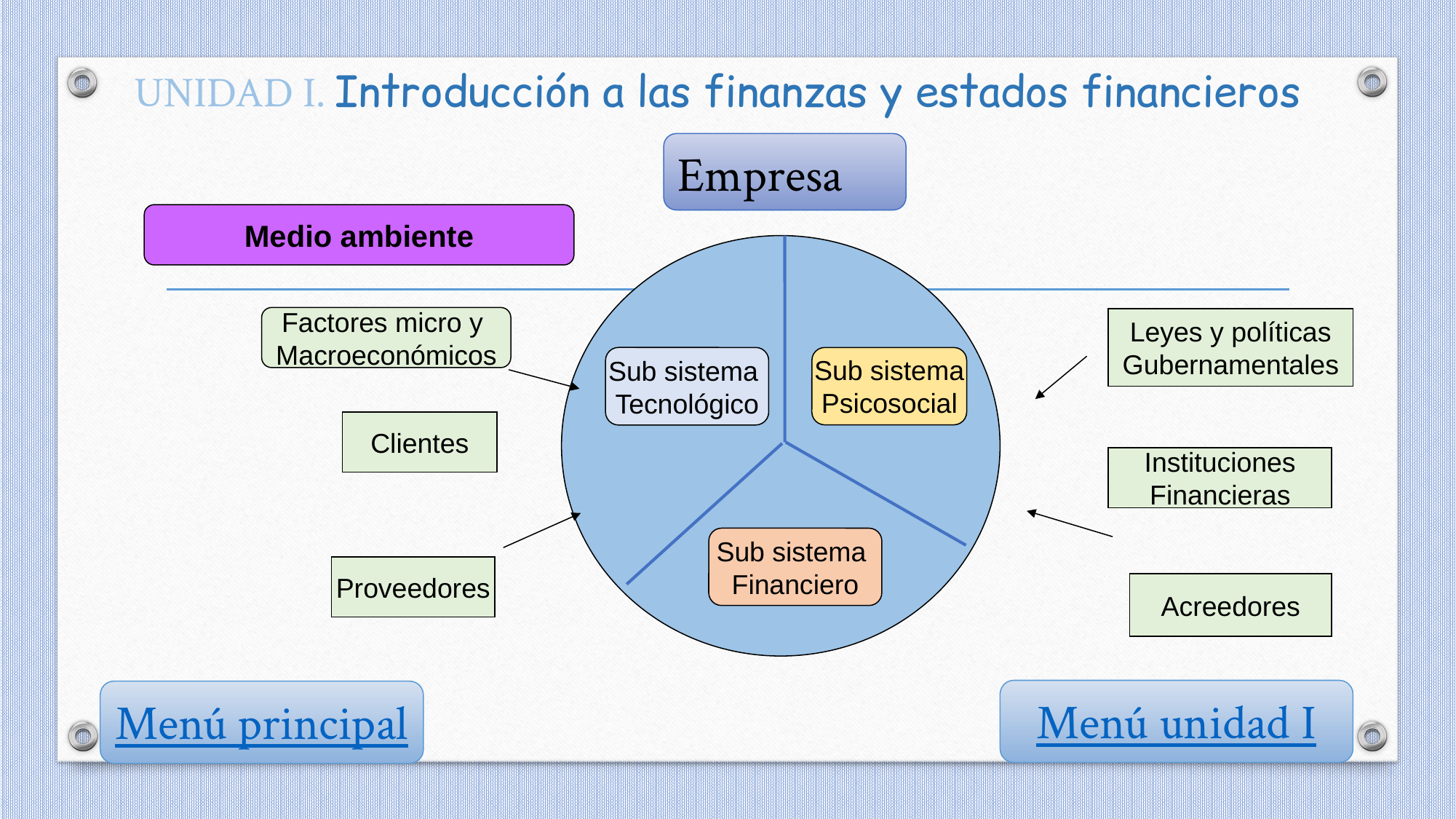

UNIDAD I. Introducción a las finanzas y estados financieros
Empresa
Medio ambiente

Factores micro y
Macroeconómicos
Leyes y políticas
Gubernamentales
Sub sistema
Psicosocial
Sub sistema
Tecnológico

Clientes

Instituciones
Financieras

Sub sistema
Financiero
Proveedores
Acreedores
Menú unidad I
Menú principal